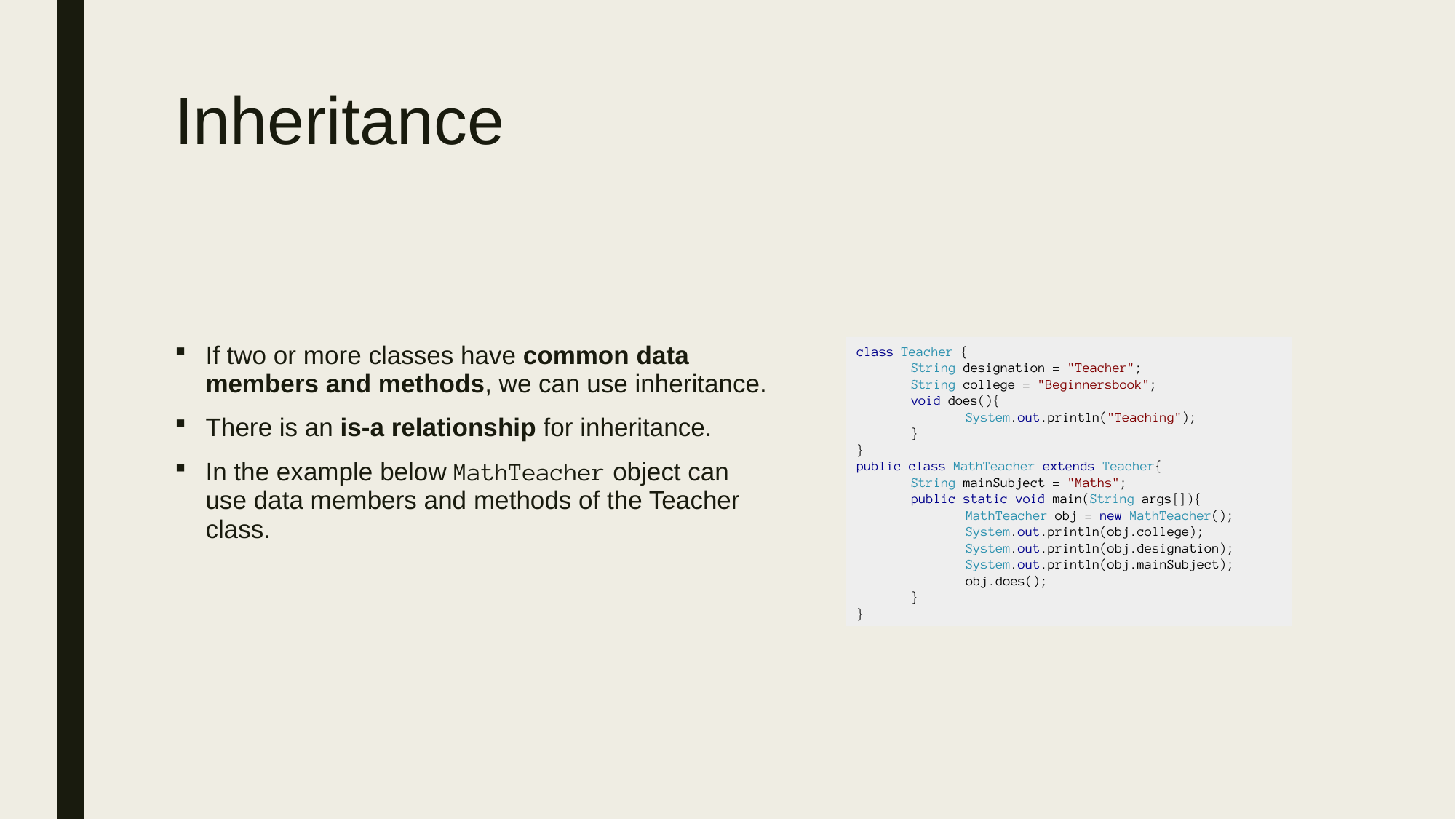

# Inheritance
If two or more classes have common data members and methods, we can use inheritance.
There is an is-a relationship for inheritance.
In the example below MathTeacher object can use data members and methods of the Teacher class.
class Teacher {
String designation = "Teacher";
String college = "Beginnersbook";
void does(){
System.out.println("Teaching");
}
}
public class MathTeacher extends Teacher{
String mainSubject = "Maths";
public static void main(String args[]){
MathTeacher obj = new MathTeacher();
System.out.println(obj.college);
System.out.println(obj.designation);
System.out.println(obj.mainSubject);
obj.does();
}
}